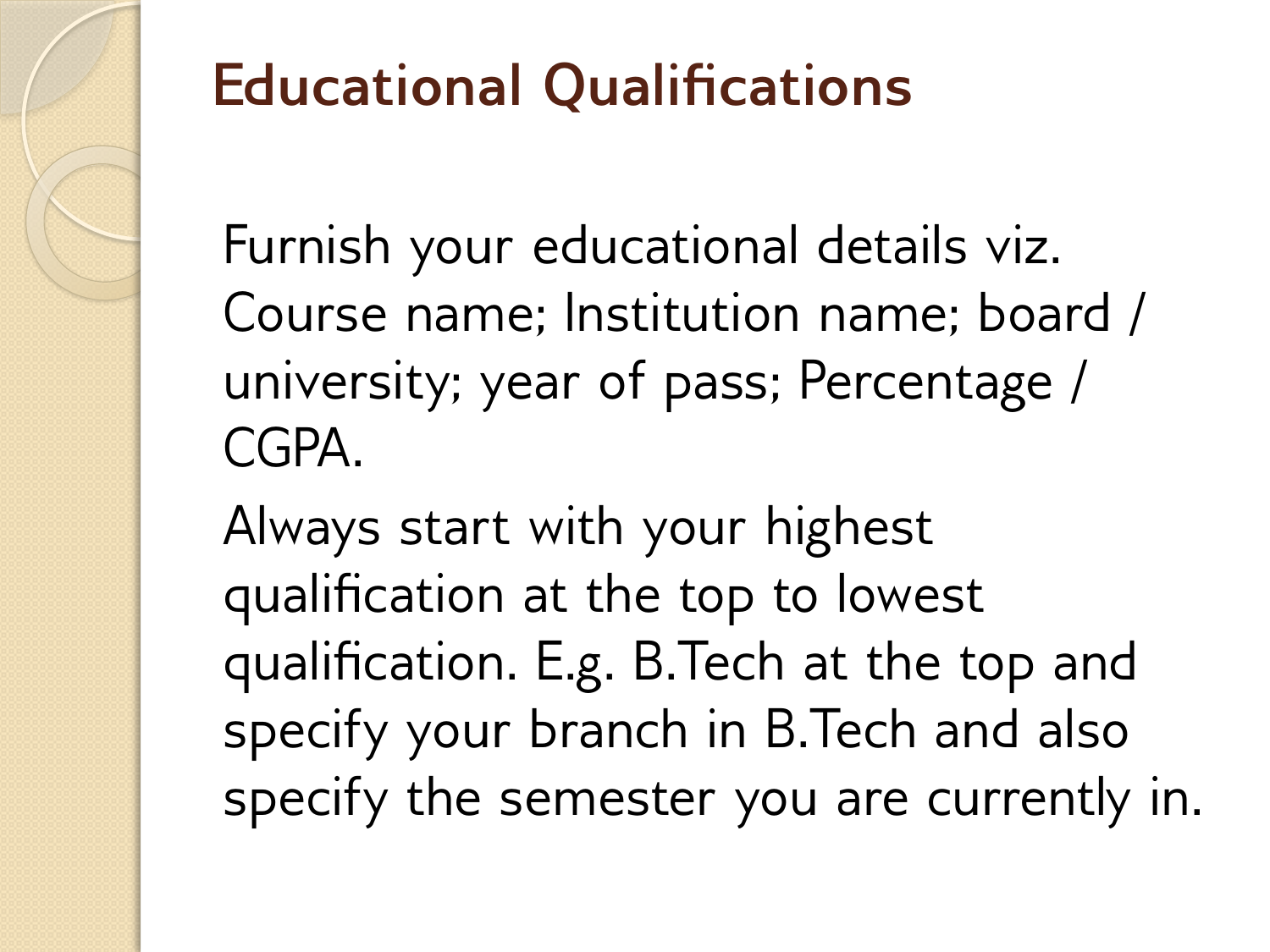

# Educational Qualifications
Furnish your educational details viz. Course name; Institution name; board / university; year of pass; Percentage / CGPA.
Always start with your highest qualification at the top to lowest qualification. E.g. B.Tech at the top and specify your branch in B.Tech and also specify the semester you are currently in.